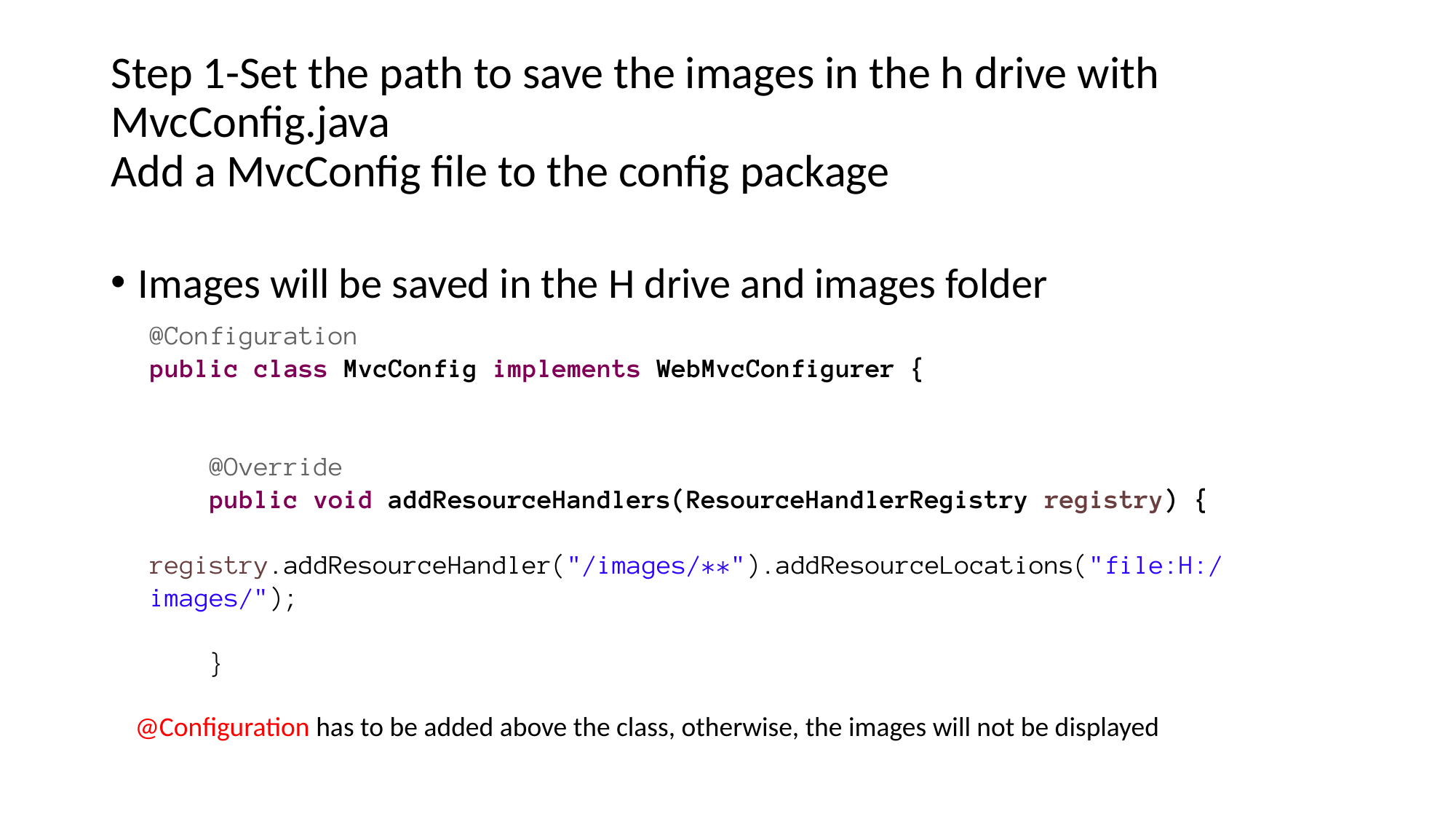

# Step 1-Set the path to save the images in the h drive with MvcConfig.java Add a MvcConfig file to the config package
Images will be saved in the H drive and images folder
@Configuration
public class MvcConfig implements WebMvcConfigurer {

    @Override
    public void addResourceHandlers(ResourceHandlerRegistry registry) {
      registry.addResourceHandler("/images/**").addResourceLocations("file:H:/images/");

    }

@Configuration has to be added above the class, otherwise, the images will not be displayed